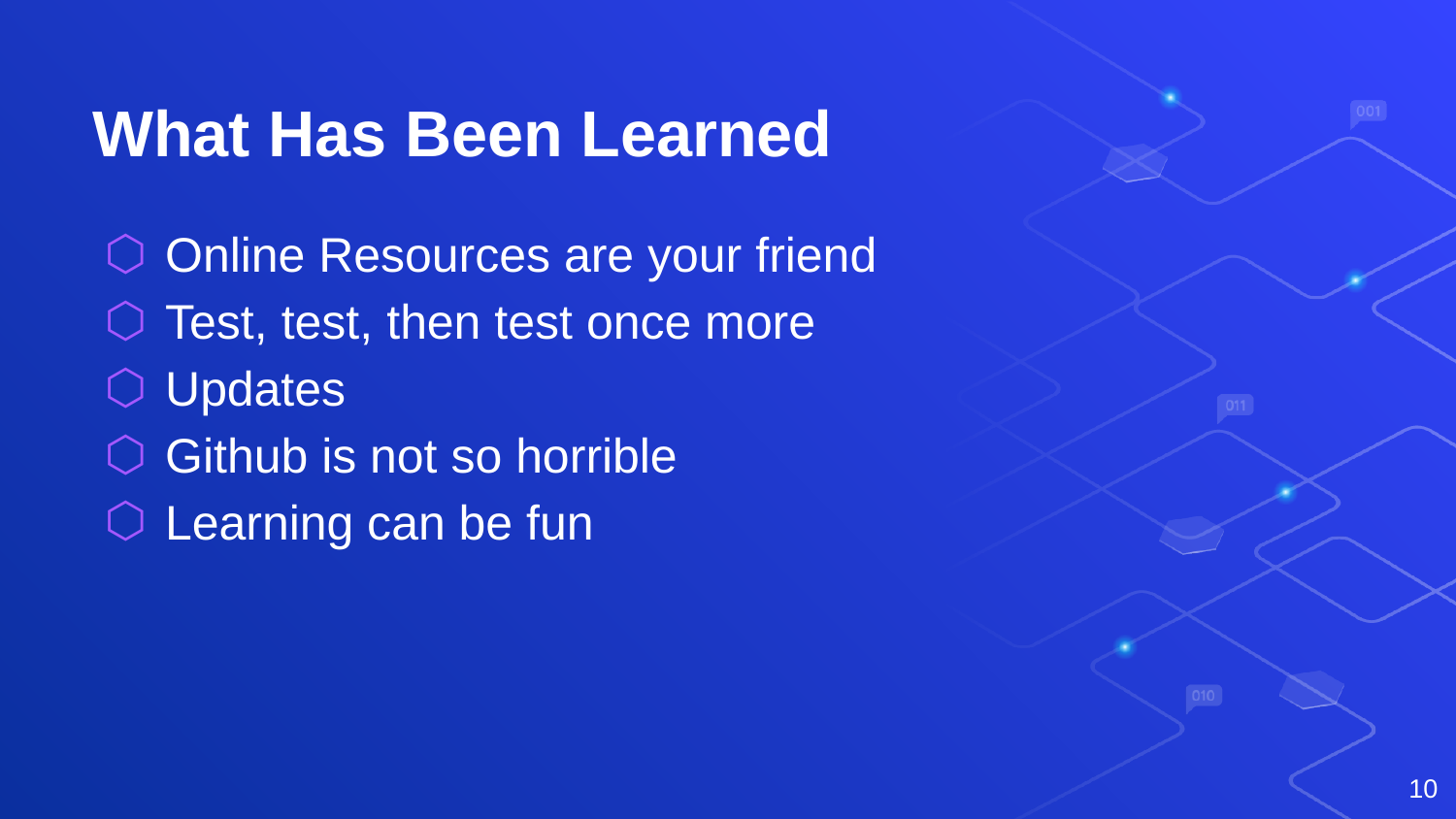

# What Has Been Learned
Online Resources are your friend
Test, test, then test once more
Updates
Github is not so horrible
Learning can be fun
10